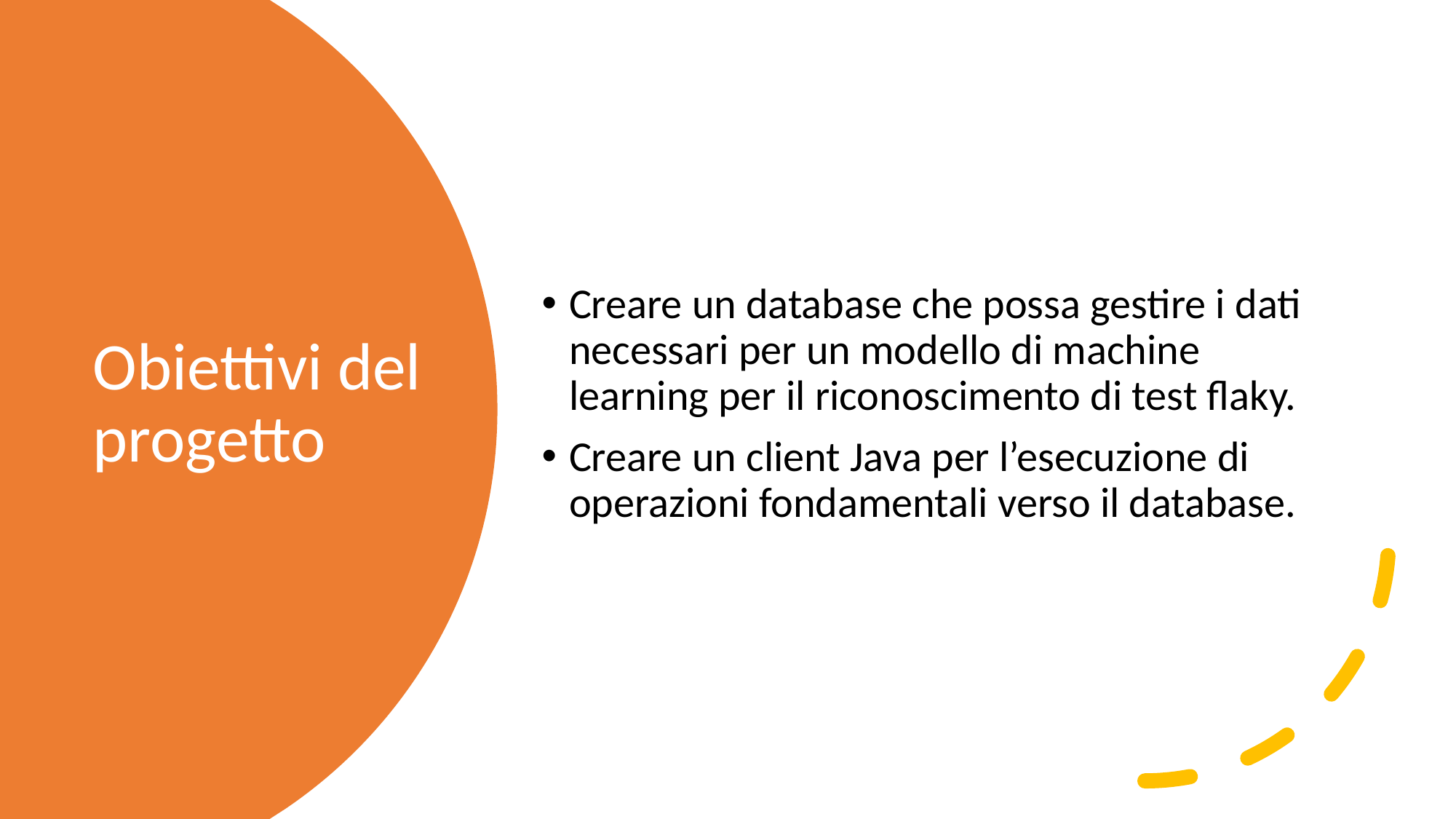

Creare un database che possa gestire i dati necessari per un modello di machine learning per il riconoscimento di test flaky.
Creare un client Java per l’esecuzione di operazioni fondamentali verso il database.
# Obiettivi del progetto